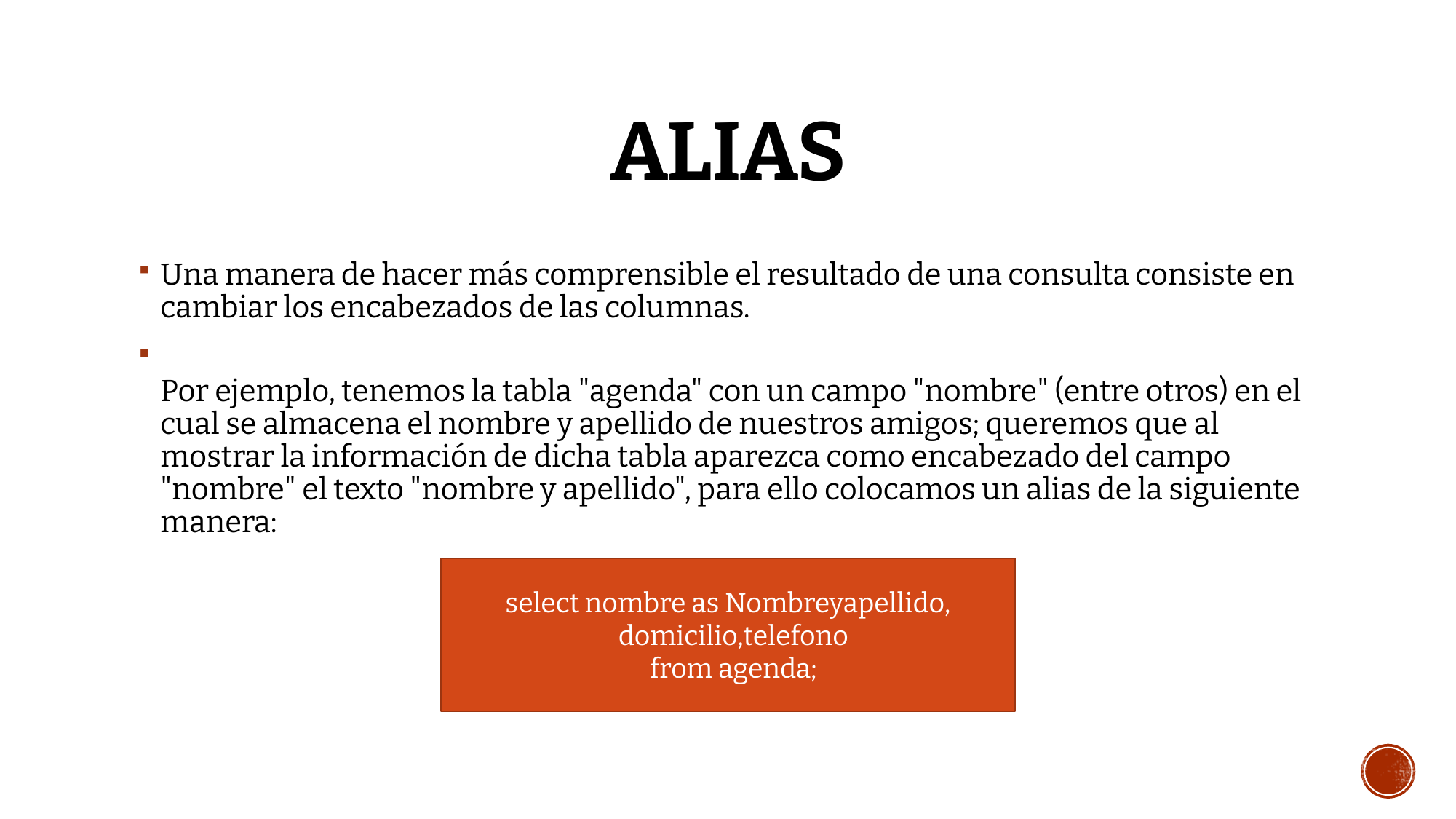

# Alias
Una manera de hacer más comprensible el resultado de una consulta consiste en cambiar los encabezados de las columnas.
Por ejemplo, tenemos la tabla "agenda" con un campo "nombre" (entre otros) en el cual se almacena el nombre y apellido de nuestros amigos; queremos que al mostrar la información de dicha tabla aparezca como encabezado del campo "nombre" el texto "nombre y apellido", para ello colocamos un alias de la siguiente manera:

select nombre as Nombreyapellido,
  domicilio,telefono
  from agenda;